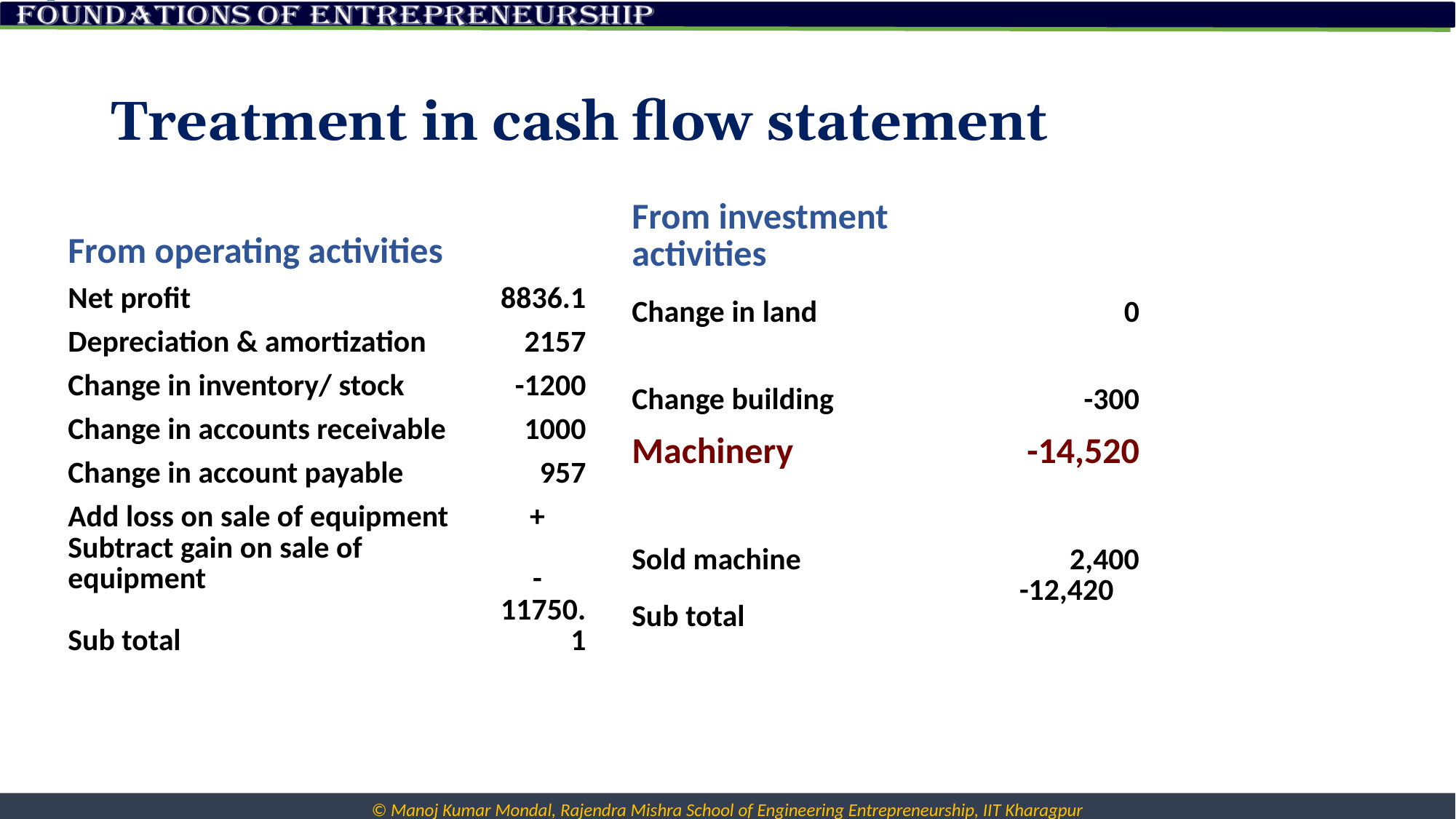

# Treatment in cash flow statement
| From investment activities |  |
| --- | --- |
| Change in land | 0 |
| Change building | -300 |
| Machinery | -14,520 |
| Sold machine | 2,400 |
| Sub total | -12,420 |
| From operating activities |  |
| --- | --- |
| Net profit | 8836.1 |
| Depreciation & amortization | 2157 |
| Change in inventory/ stock | -1200 |
| Change in accounts receivable | 1000 |
| Change in account payable | 957 |
| Add loss on sale of equipment | + |
| Subtract gain on sale of equipment | - |
| Sub total | 11750.1 |